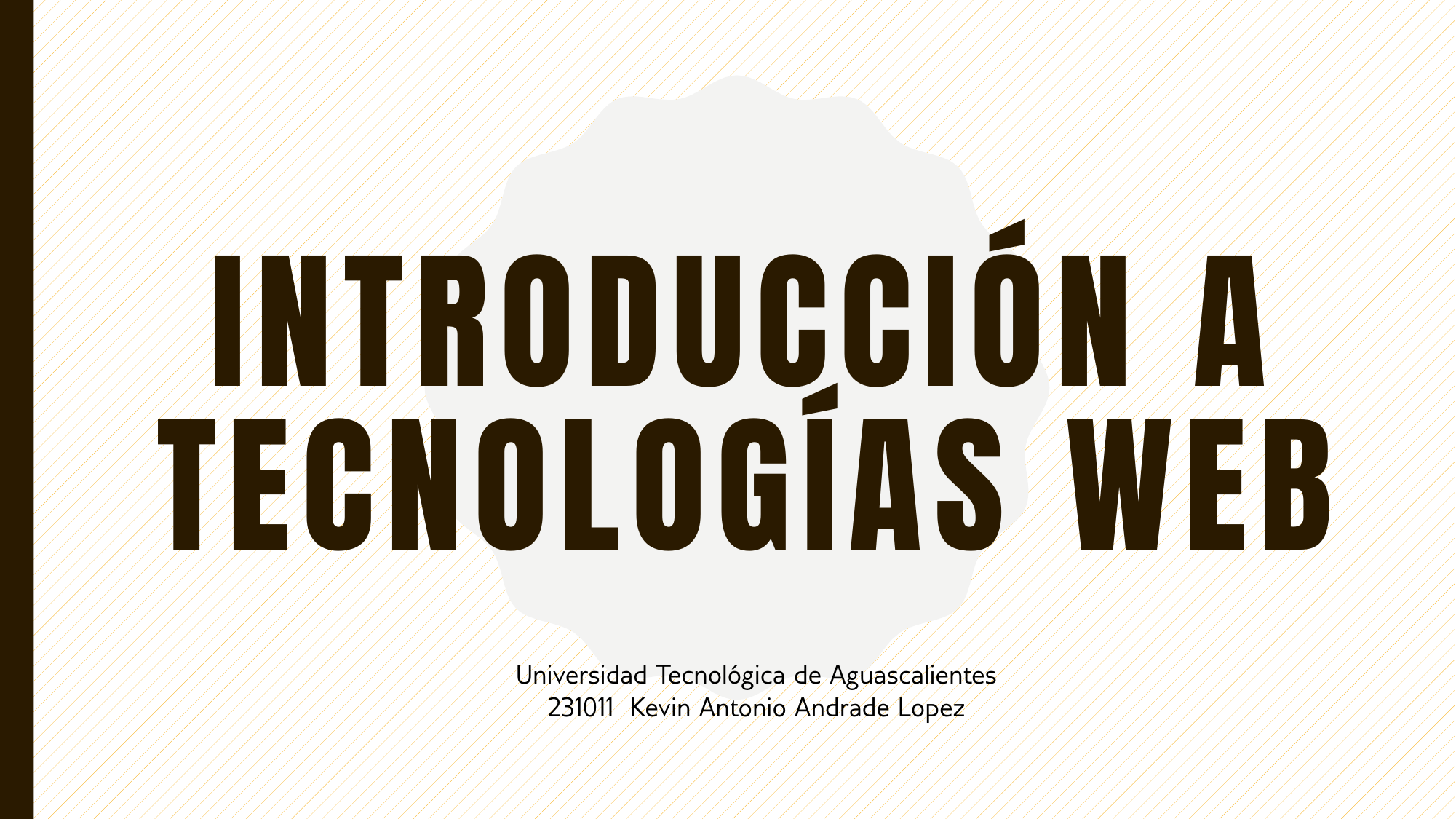

# Introducción a tecnologías web
Universidad Tecnológica de Aguascalientes
231011  Kevin Antonio Andrade Lopez